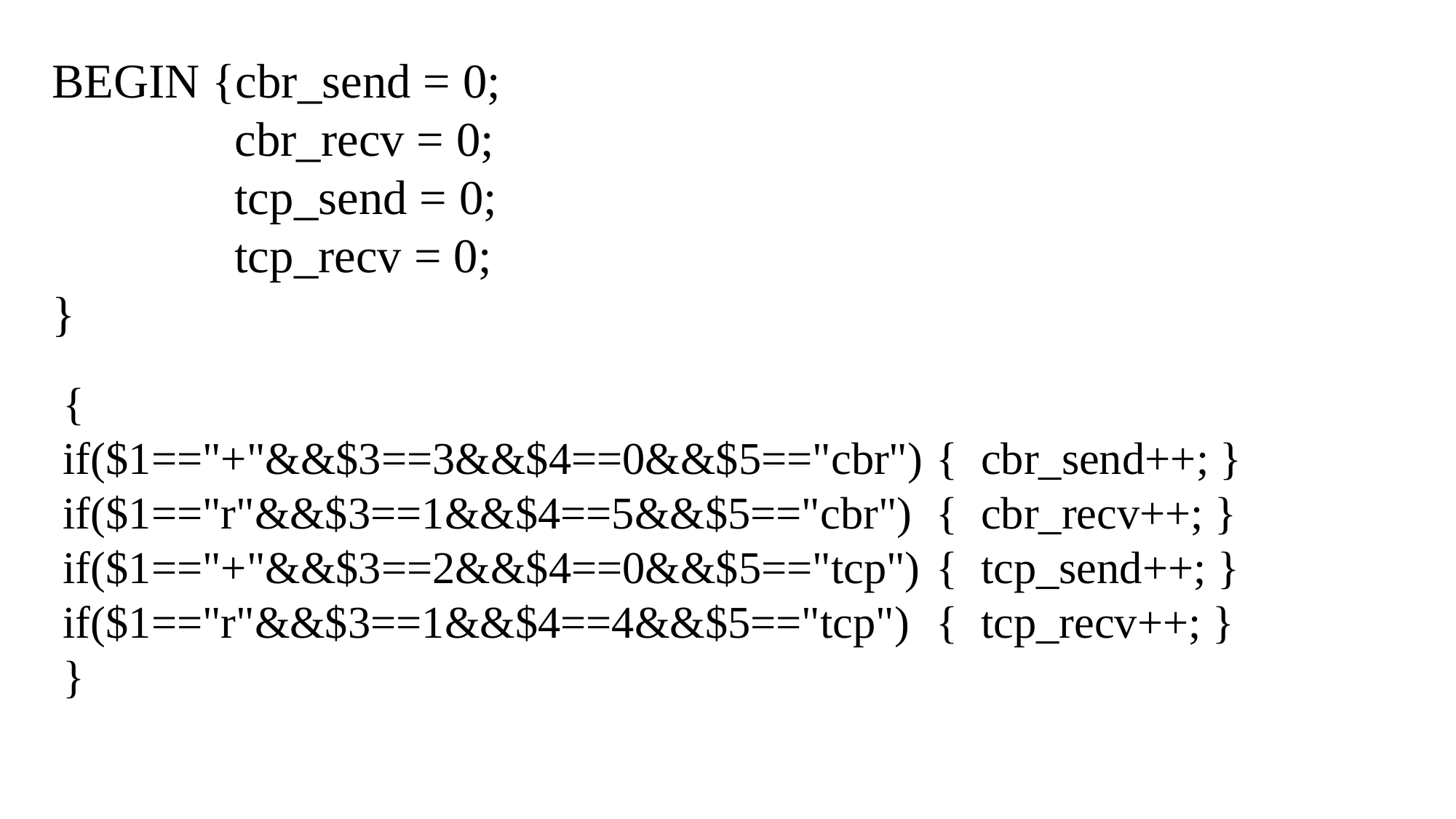

BEGIN {cbr_send = 0;
               cbr_recv = 0;
               tcp_send = 0;
               tcp_recv = 0;	}
{
if($1=="+"&&$3==3&&$4==0&&$5=="cbr")	{  cbr_send++; }
if($1=="r"&&$3==1&&$4==5&&$5=="cbr")	{  cbr_recv++; }
if($1=="+"&&$3==2&&$4==0&&$5=="tcp")	{  tcp_send++; }
if($1=="r"&&$3==1&&$4==4&&$5=="tcp")	{  tcp_recv++; }
}